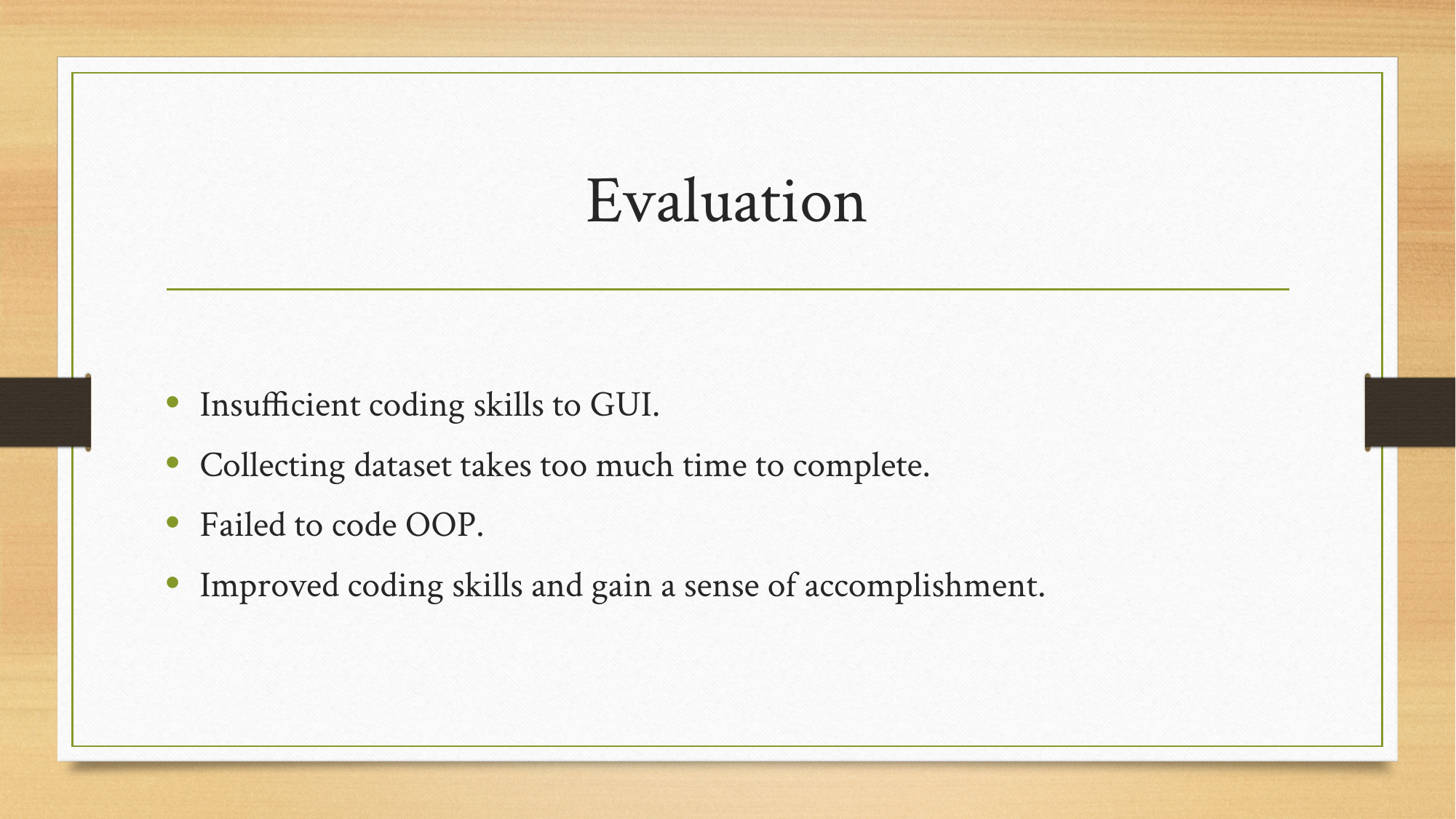

# Evaluation
Insufficient coding skills to GUI.
Collecting dataset takes too much time to complete.
Failed to code OOP.
Improved coding skills and gain a sense of accomplishment.